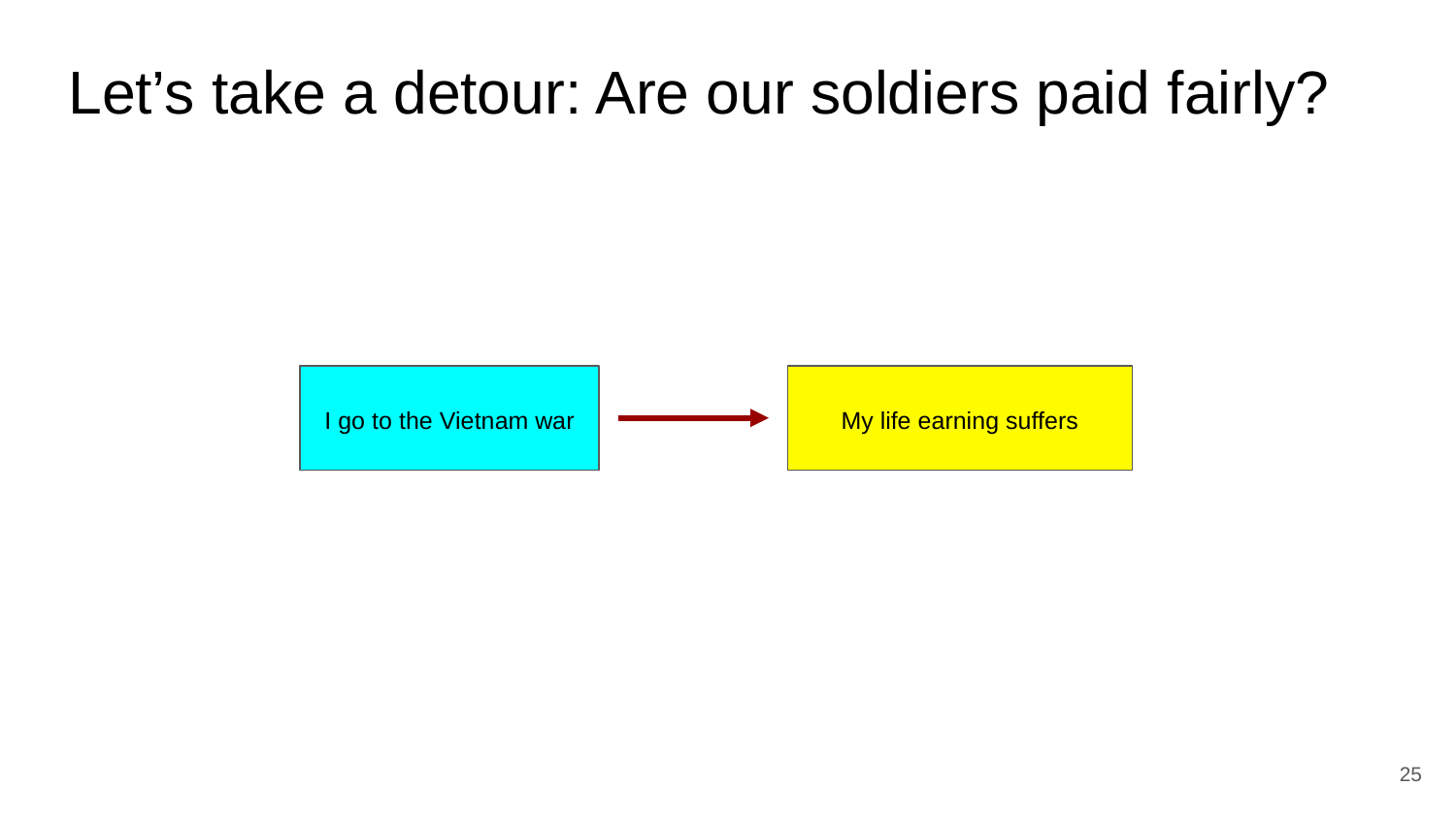

Let’s take a detour: Are our soldiers paid fairly?
I go to the Vietnam war

My life earning suffers
25